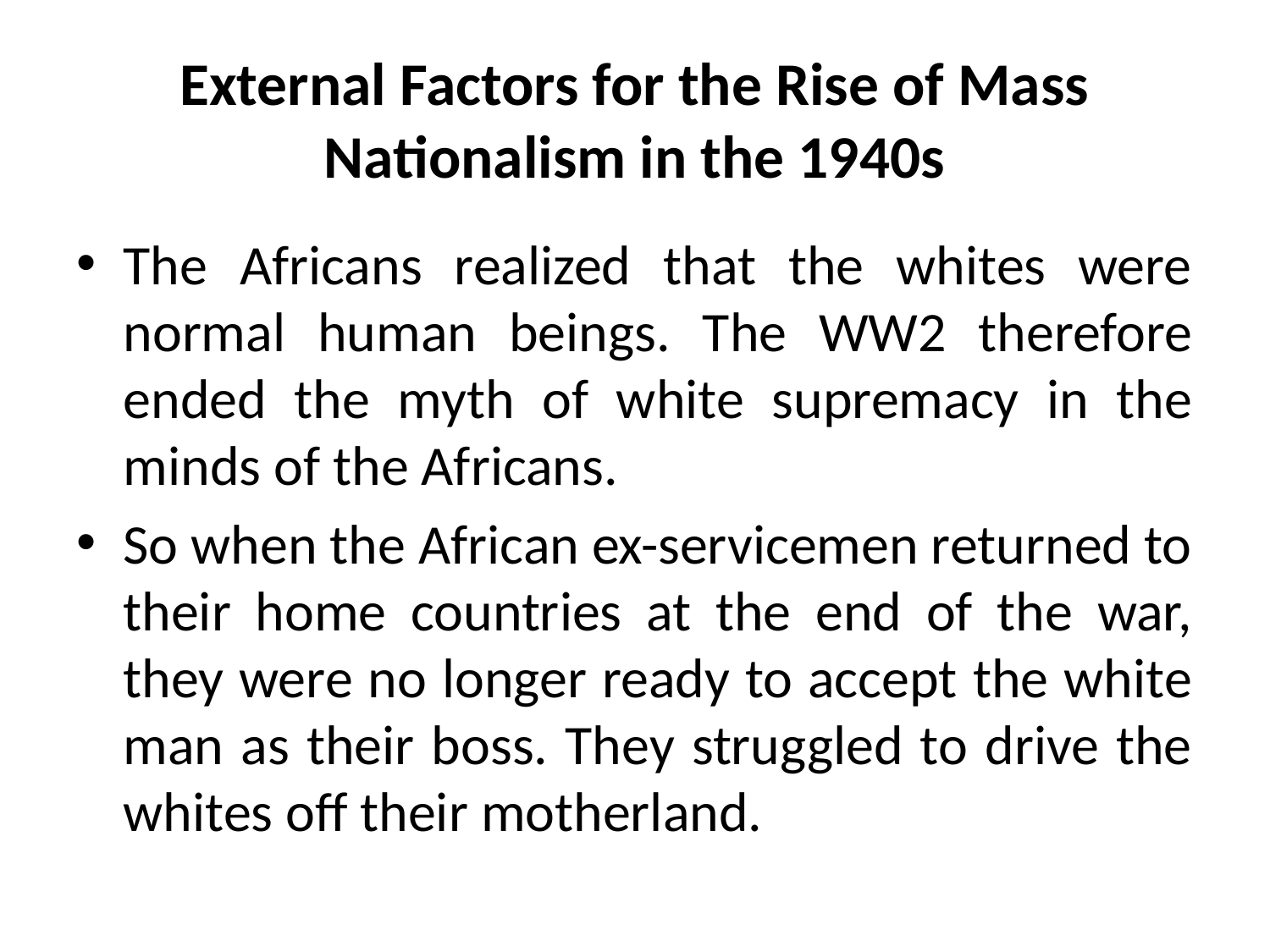

# External Factors for the Rise of Mass Nationalism in the 1940s
The Africans realized that the whites were normal human beings. The WW2 therefore ended the myth of white supremacy in the minds of the Africans.
So when the African ex-servicemen returned to their home countries at the end of the war, they were no longer ready to accept the white man as their boss. They struggled to drive the whites off their motherland.